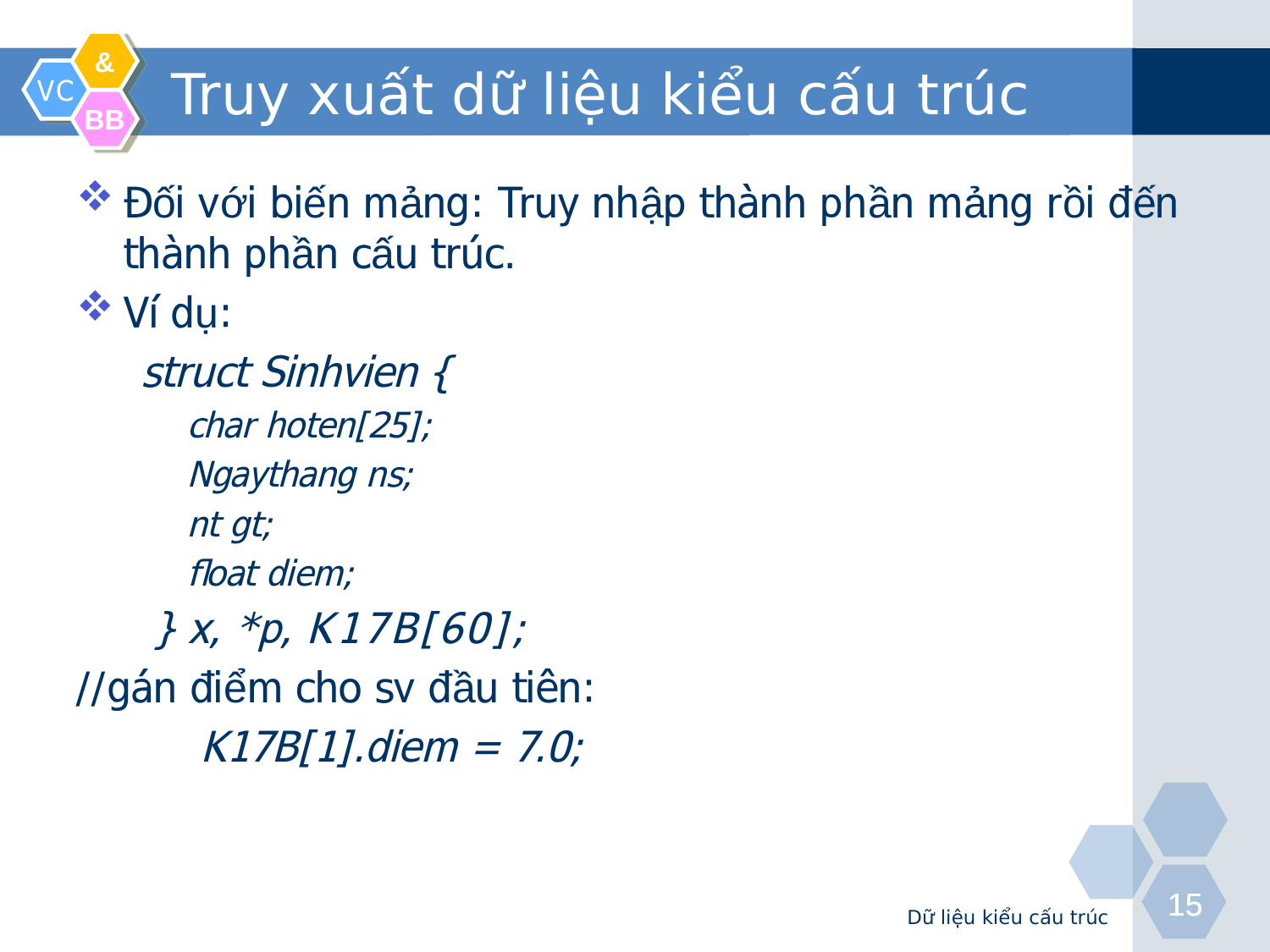

# Truy xuất dữ liệu kiểu cấu trúc
Đối với biến mảng: Truy nhập thành phần mảng rồi đến thành phần cấu trúc.
Ví dụ:
     struct Sinhvien {
char hoten[25];
Ngaythang ns;
nt gt;
float diem;
      } x, *p, K17B[60];
//gán điểm cho sv đầu tiên:
          K17B[1].diem = 7.0;
Dữ liệu kiểu cấu trúc